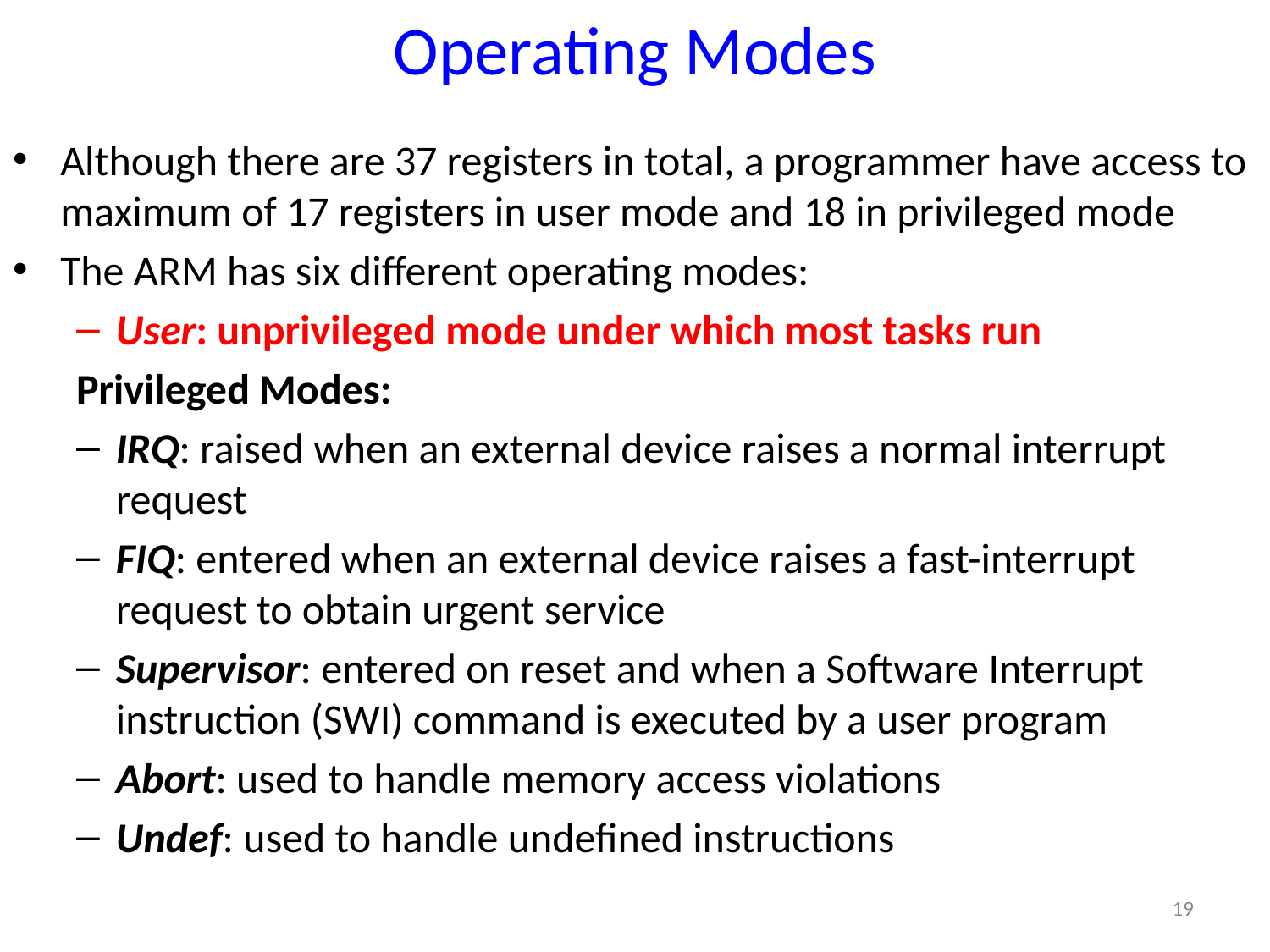

# Operating Modes
Although there are 37 registers in total, a programmer have access to maximum of 17 registers in user mode and 18 in privileged mode
The ARM has six different operating modes:
User: unprivileged mode under which most tasks run
Privileged Modes:
IRQ: raised when an external device raises a normal interrupt request
FIQ: entered when an external device raises a fast-interrupt request to obtain urgent service
Supervisor: entered on reset and when a Software Interrupt instruction (SWI) command is executed by a user program
Abort: used to handle memory access violations
Undef: used to handle undefined instructions

19